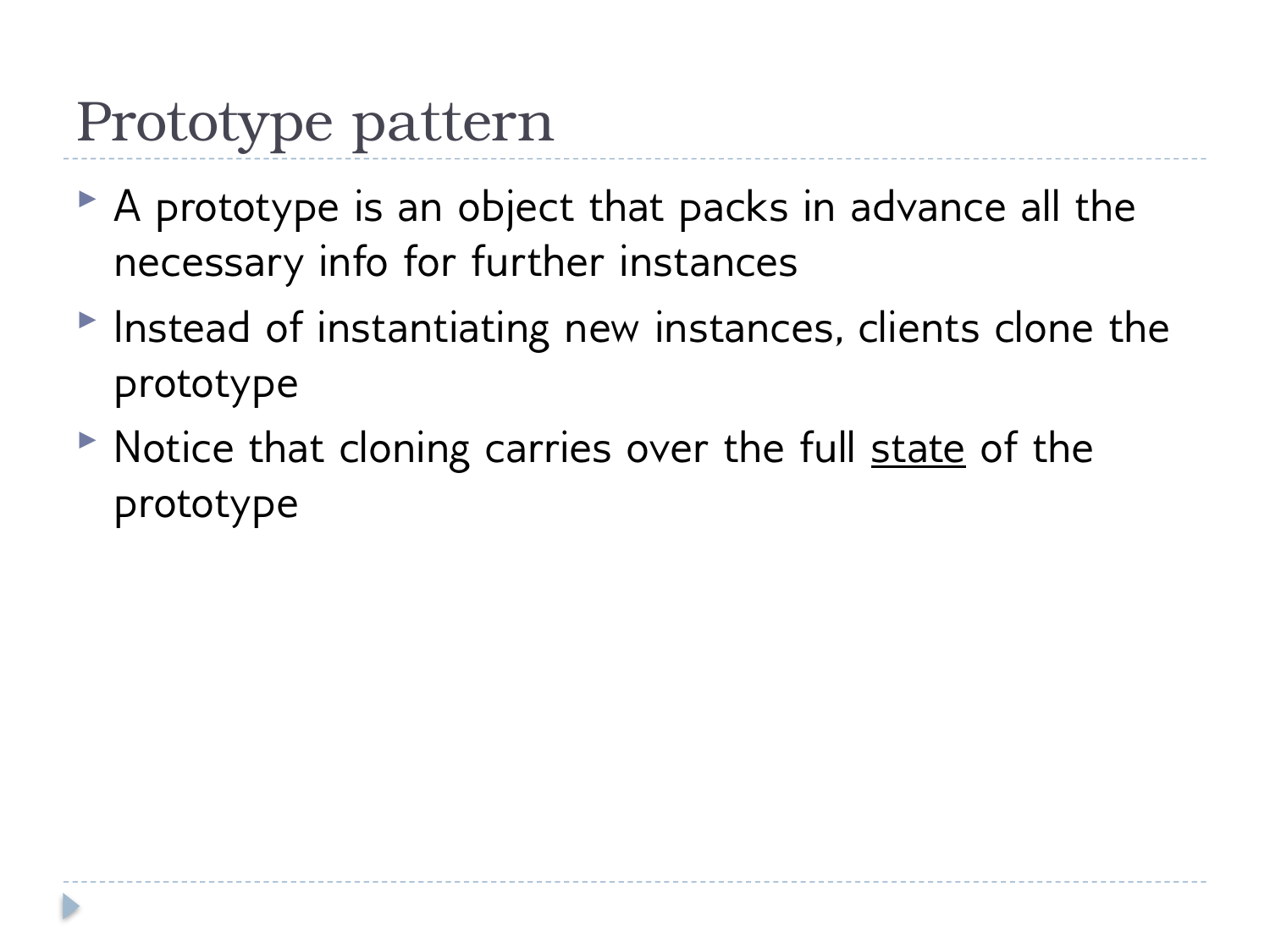

# Prototype pattern
A prototype is an object that packs in advance all the necessary info for further instances
Instead of instantiating new instances, clients clone the prototype
Notice that cloning carries over the full state of the prototype